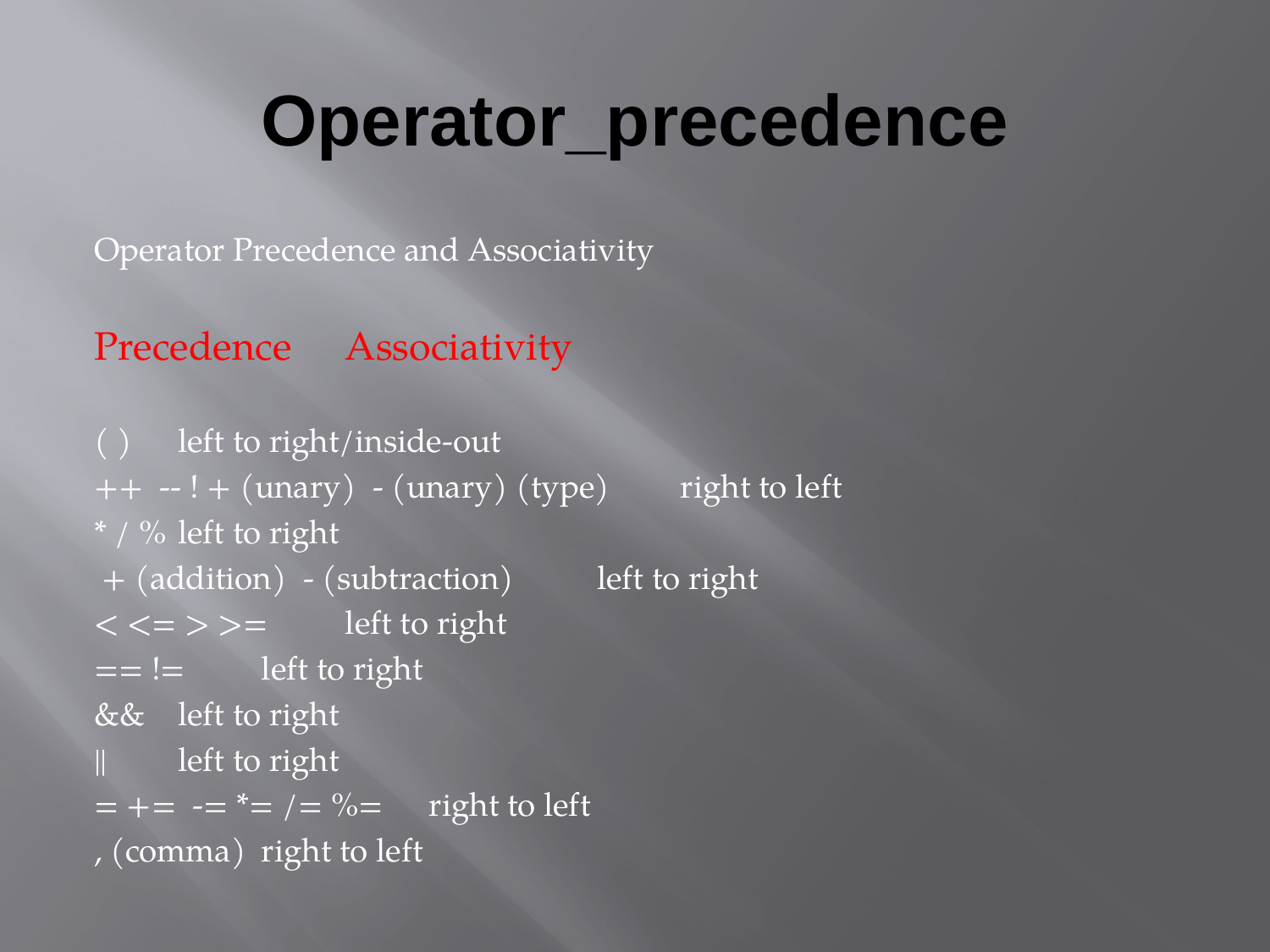

# Operator_precedence
Operator Precedence and Associativity

Precedence 					Associativity

( ) 						left to right/inside‐out
++  ‐‐ ! + (unary)  ‐ (unary) (type)		right to left
* / % 						left to right
 + (addition)  ‐ (subtraction) 			left to right
< <= > >=					left to right
== != 						left to right
&& 						left to right
|| 						left to right
= +=  ‐= *= /= %= 				right to left
, (comma) 					right to left